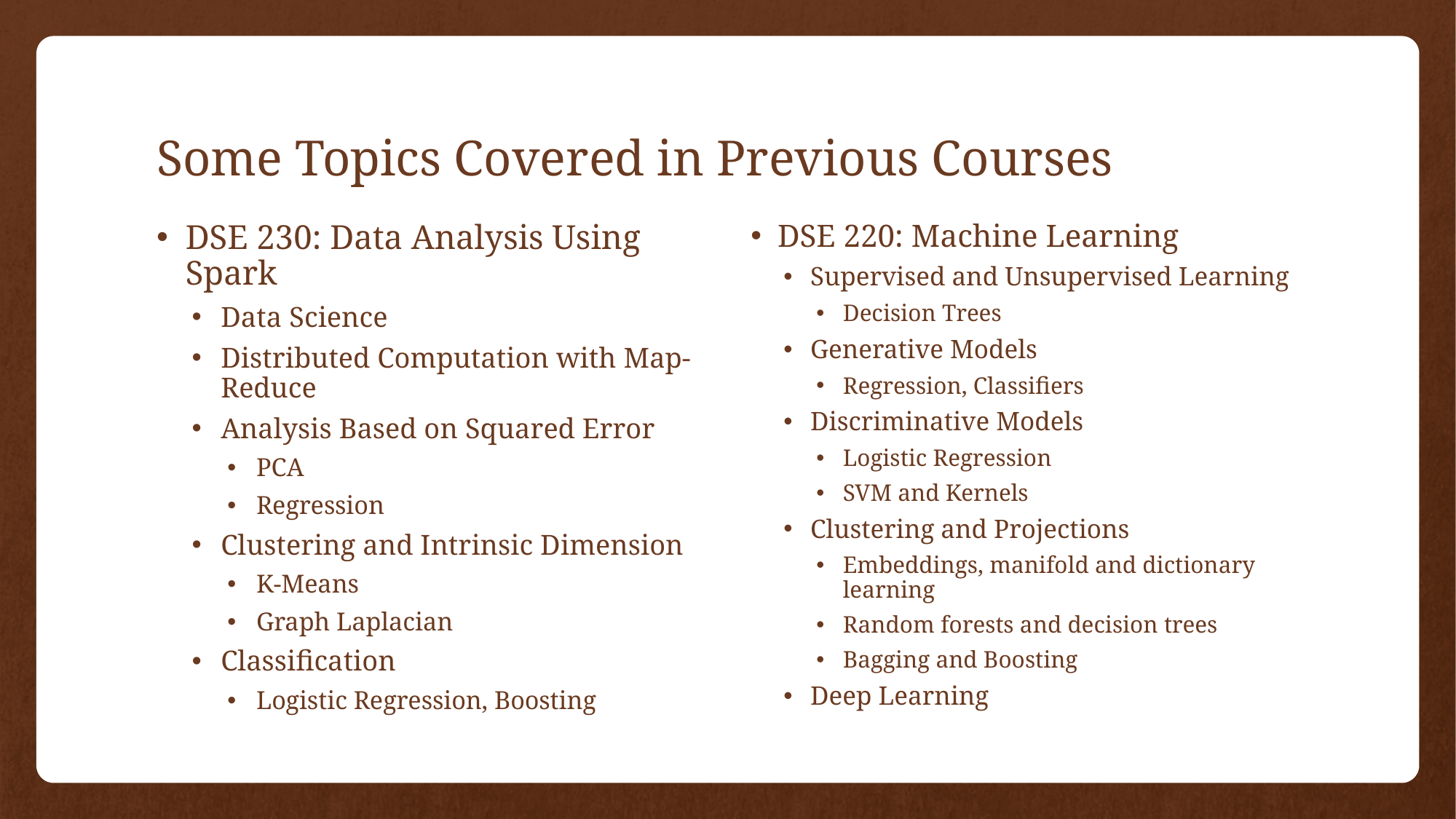

# Some Topics Covered in Previous Courses
DSE 230: Data Analysis Using Spark
Data Science
Distributed Computation with Map-Reduce
Analysis Based on Squared Error
PCA
Regression
Clustering and Intrinsic Dimension
K-Means
Graph Laplacian
Classification
Logistic Regression, Boosting
DSE 220: Machine Learning
Supervised and Unsupervised Learning
Decision Trees
Generative Models
Regression, Classifiers
Discriminative Models
Logistic Regression
SVM and Kernels
Clustering and Projections
Embeddings, manifold and dictionary learning
Random forests and decision trees
Bagging and Boosting
Deep Learning